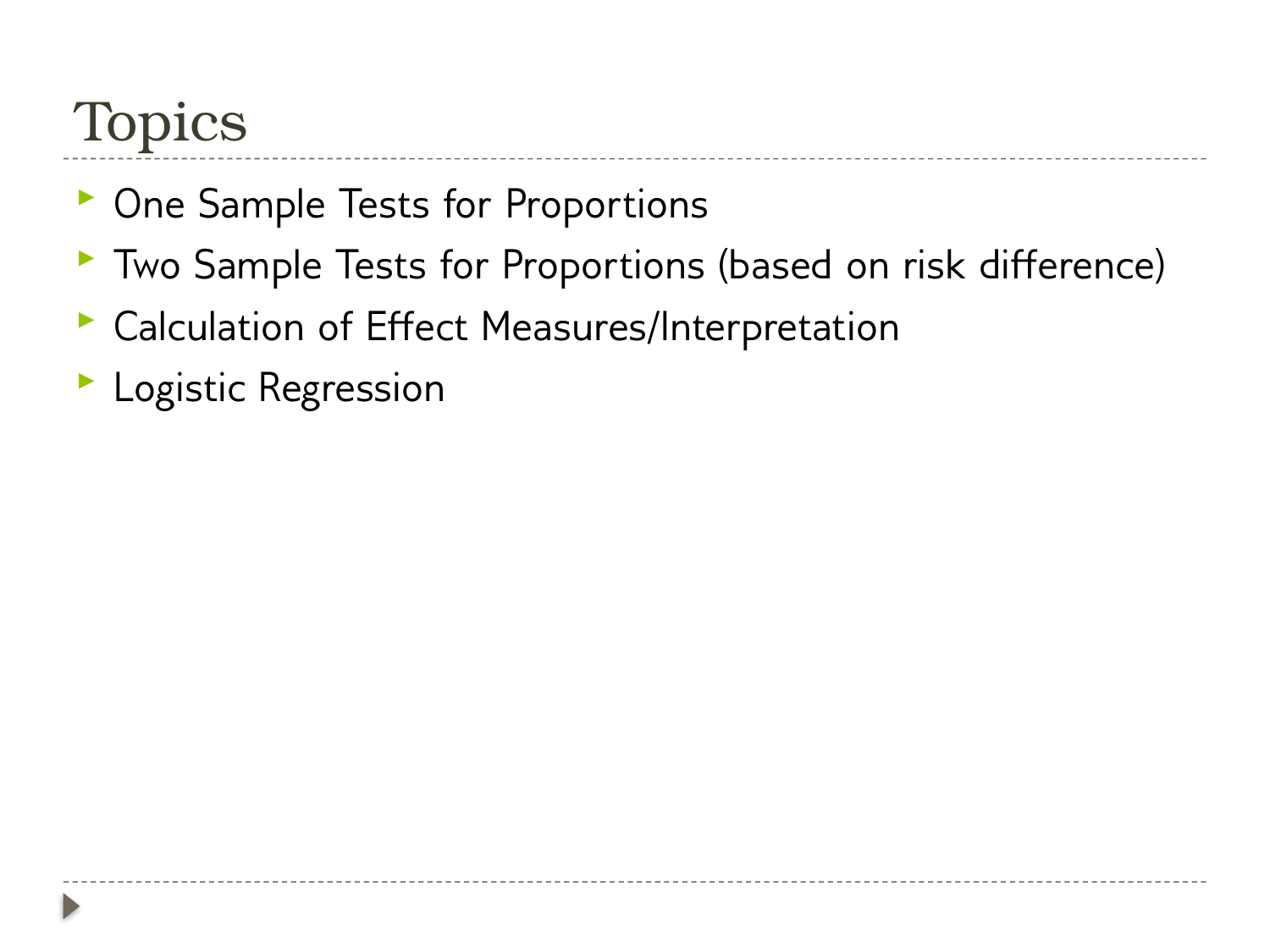

# Topics
One Sample Tests for Proportions
Two Sample Tests for Proportions (based on risk difference)
Calculation of Effect Measures/Interpretation
Logistic Regression